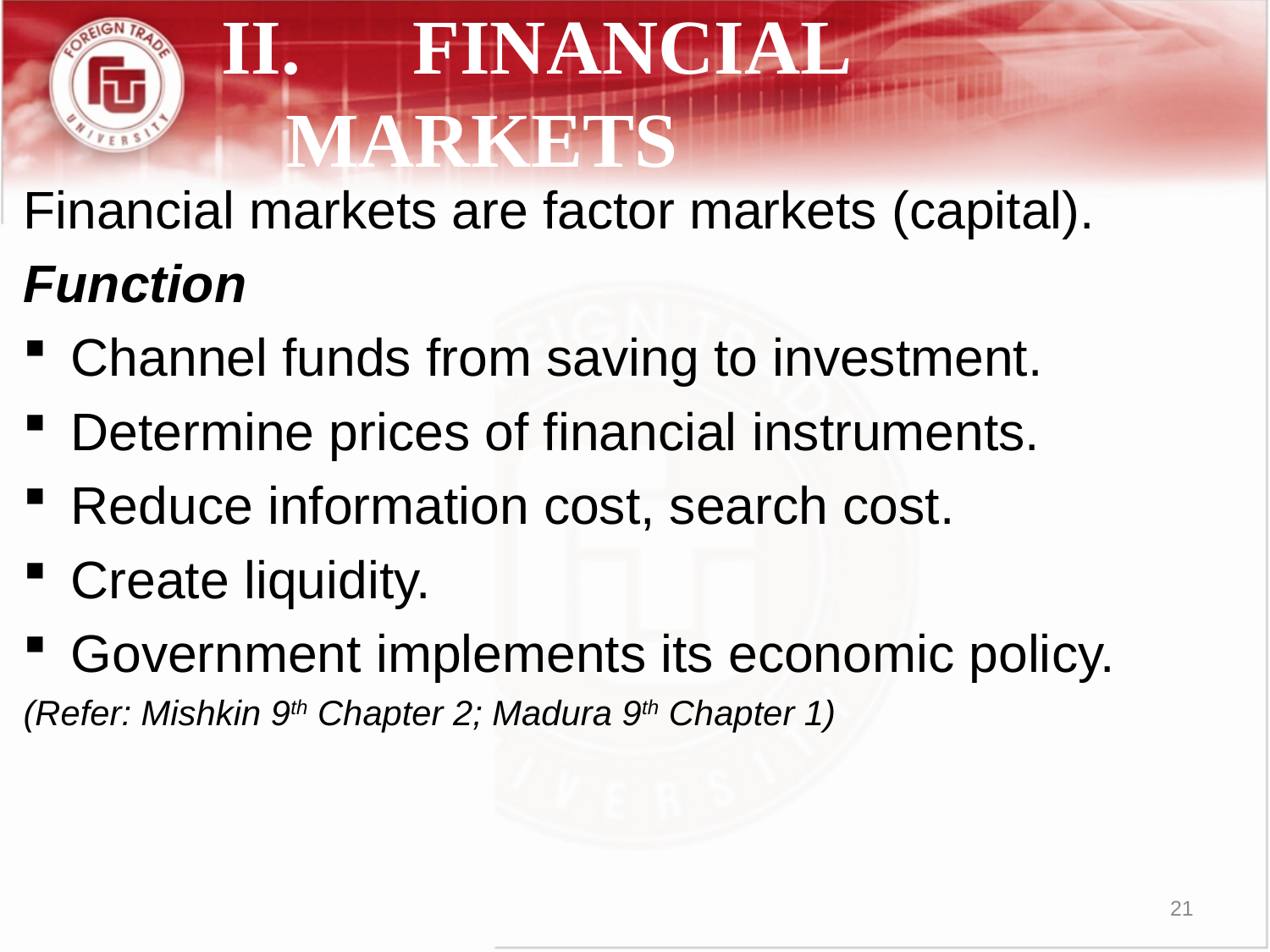

# II.	FINANCIAL MARKETS
Financial markets are factor markets (capital).
Function
Channel funds from saving to investment.
Determine prices of financial instruments.
Reduce information cost, search cost.
Create liquidity.
Government implements its economic policy.
(Refer: Mishkin 9th Chapter 2; Madura 9th Chapter 1)
21